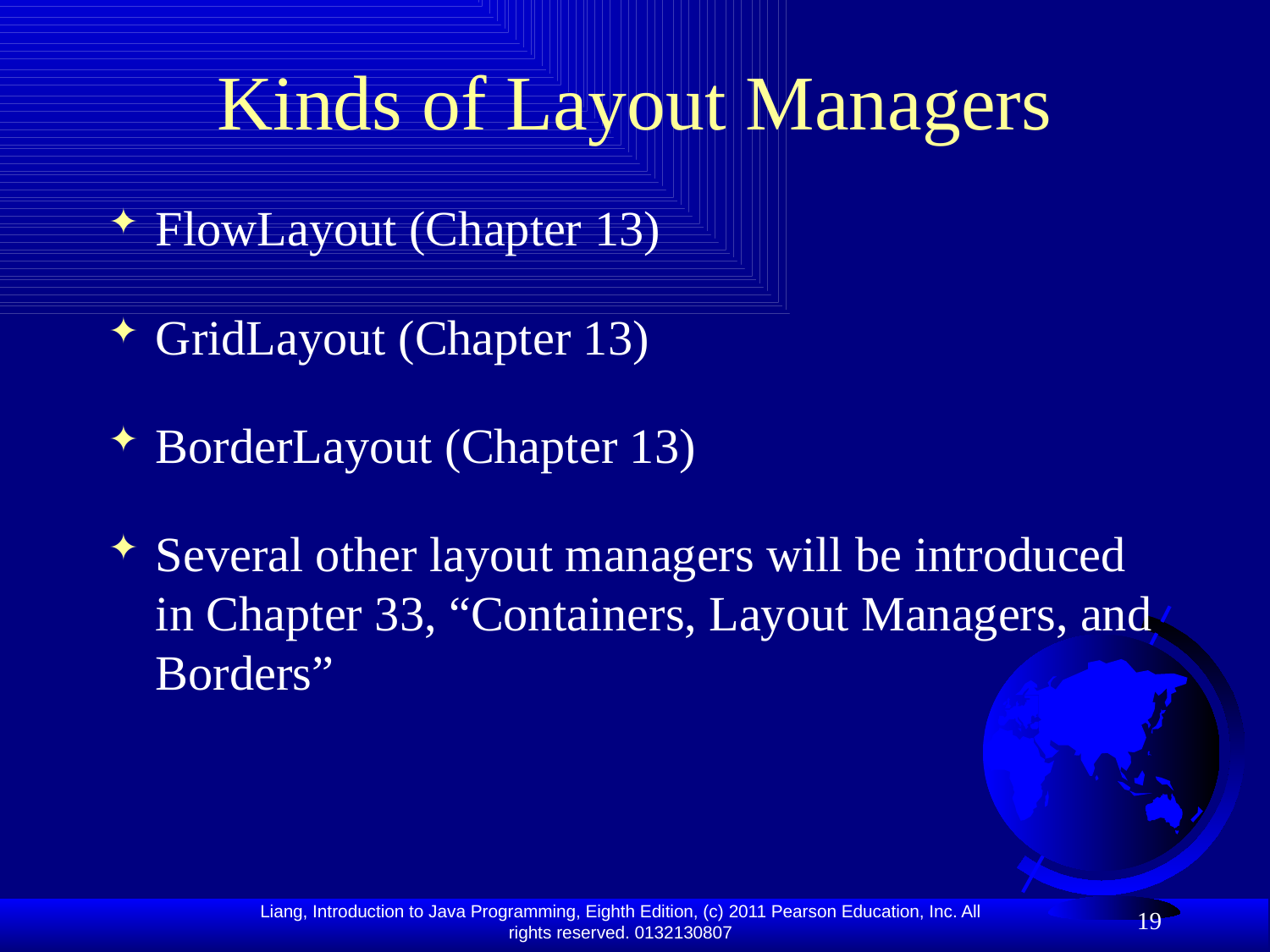

# Kinds of Layout Managers
FlowLayout (Chapter 13)
GridLayout (Chapter 13)
BorderLayout (Chapter 13)
Several other layout managers will be introduced in Chapter 33, “Containers, Layout Managers, and Borders”
19